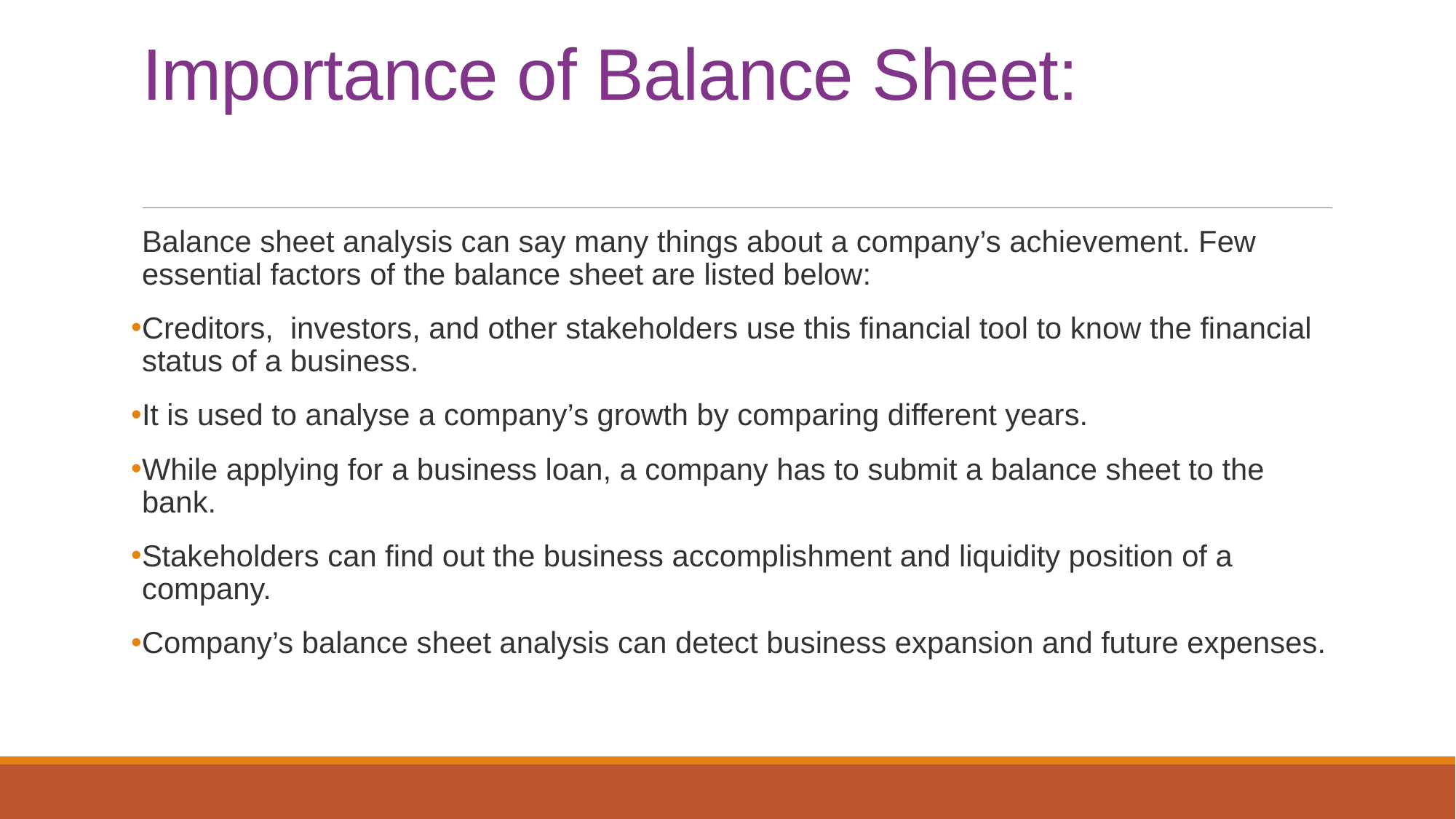

# Importance of Balance Sheet:
Balance sheet analysis can say many things about a company’s achievement. Few essential factors of the balance sheet are listed below:
Creditors,  investors, and other stakeholders use this financial tool to know the financial status of a business.
It is used to analyse a company’s growth by comparing different years.
While applying for a business loan, a company has to submit a balance sheet to the bank.
Stakeholders can find out the business accomplishment and liquidity position of a company.
Company’s balance sheet analysis can detect business expansion and future expenses.